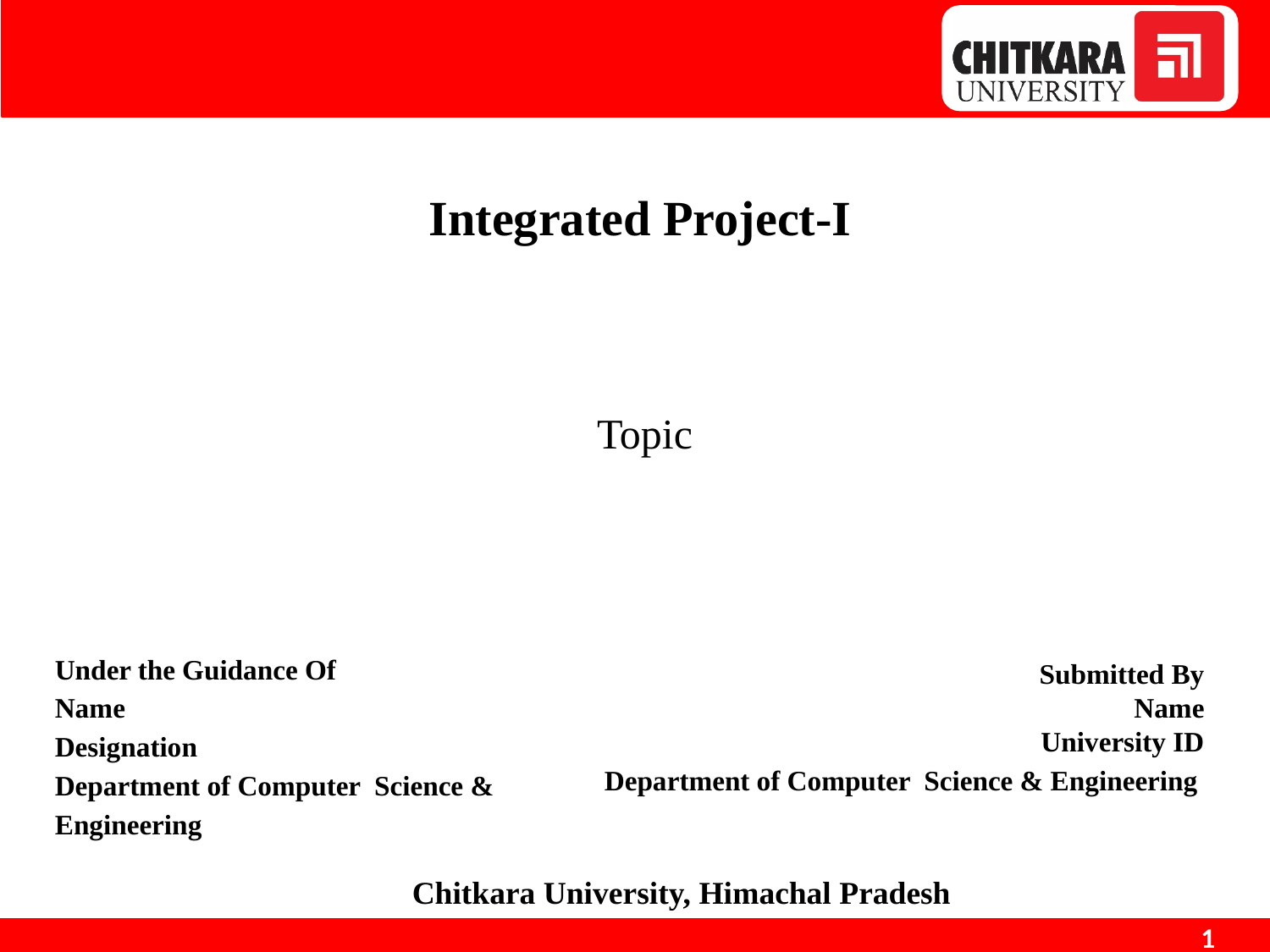

Integrated Project-I
Topic

Submitted By
Name
University ID
         Department of Computer  Science & Engineering
Supervisor
Under the Guidance Of
Name
Designation
Department of Computer  Science & Engineering

Chitkara University, Himachal Pradesh
1